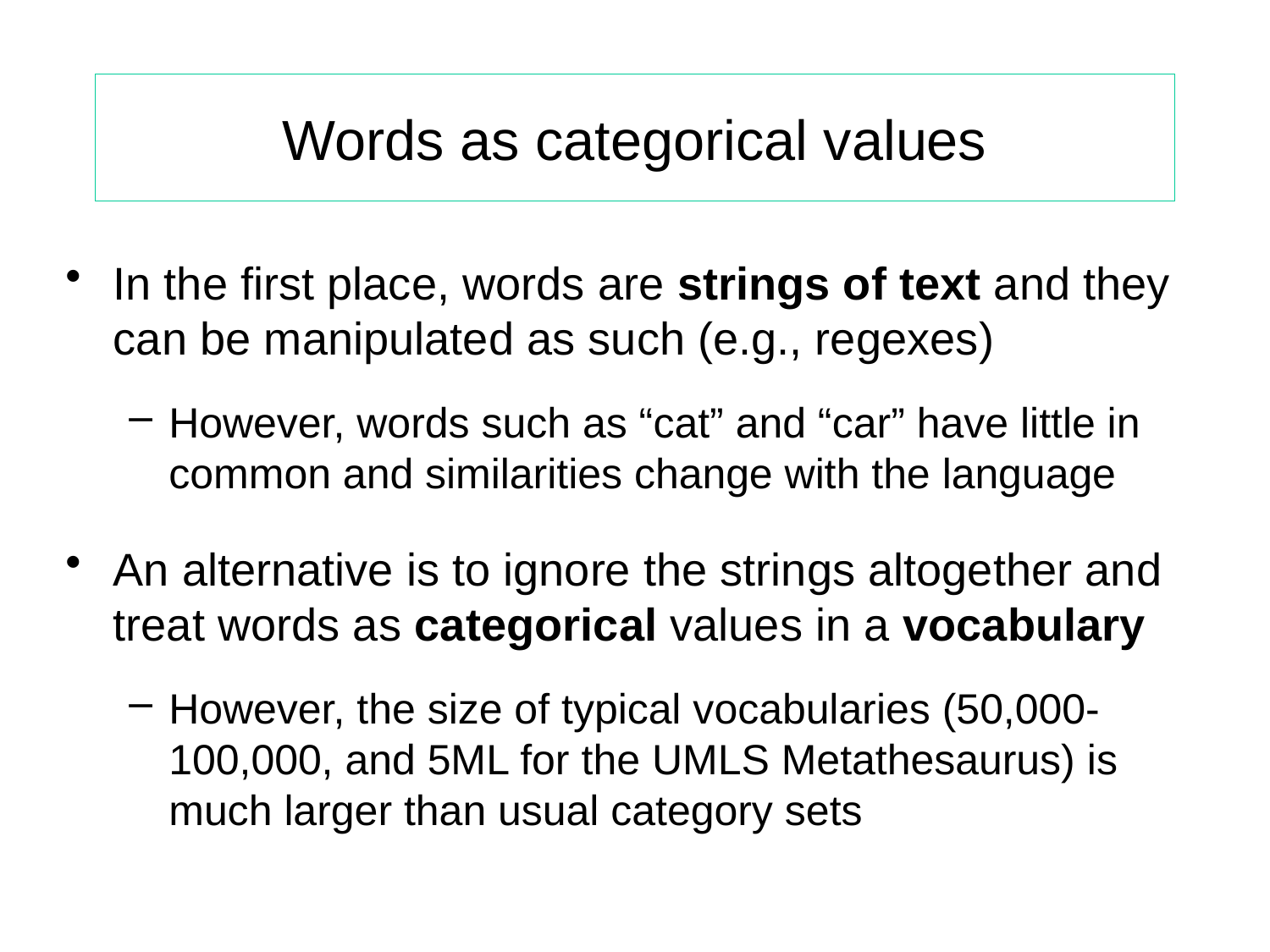

# Words as categorical values
In the first place, words are strings of text and they can be manipulated as such (e.g., regexes)
However, words such as “cat” and “car” have little in common and similarities change with the language
An alternative is to ignore the strings altogether and treat words as categorical values in a vocabulary
However, the size of typical vocabularies (50,000-100,000, and 5ML for the UMLS Metathesaurus) is much larger than usual category sets